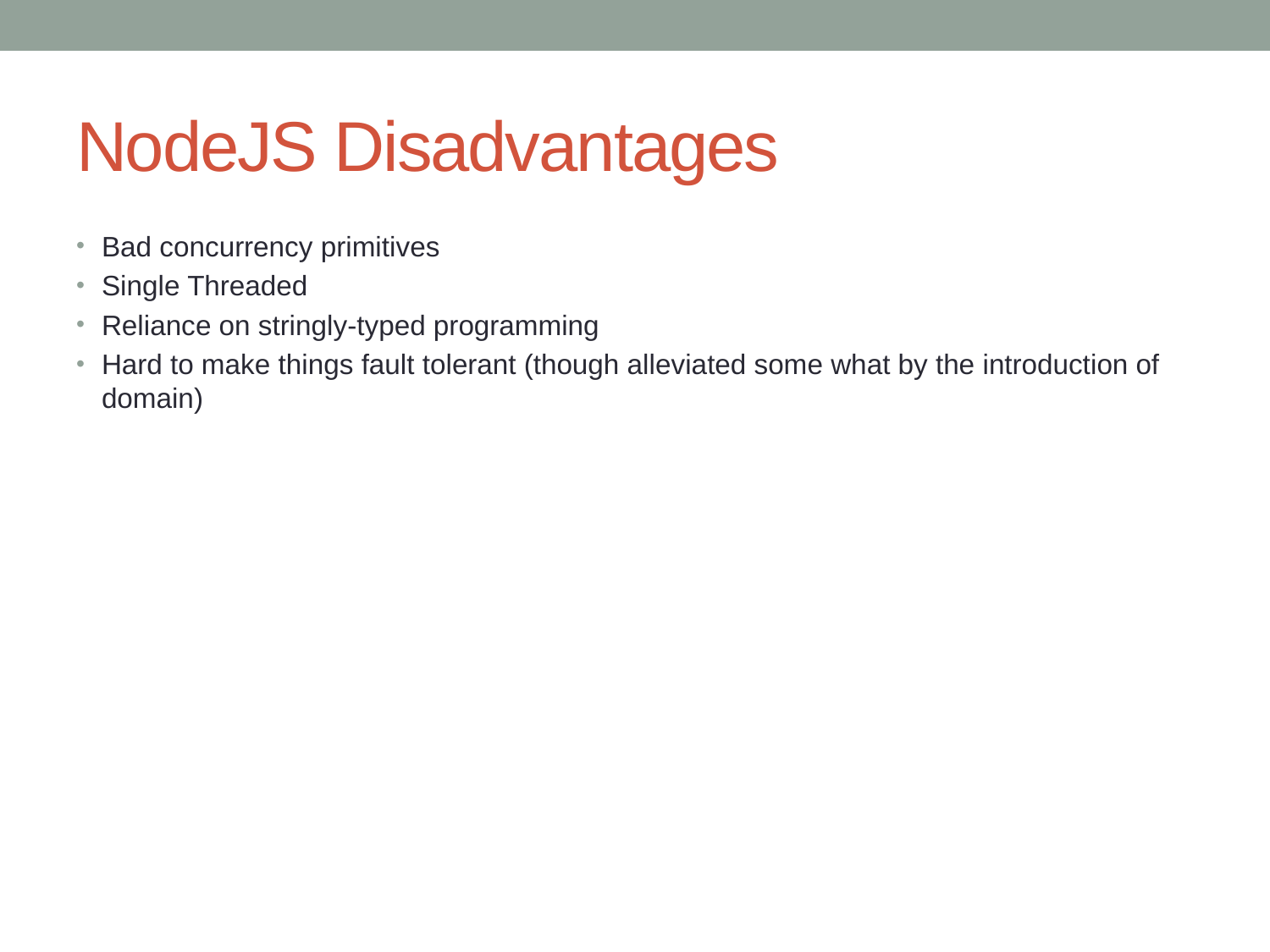

# NodeJS Disadvantages
Bad concurrency primitives
Single Threaded
Reliance on stringly-typed programming
Hard to make things fault tolerant (though alleviated some what by the introduction of domain)